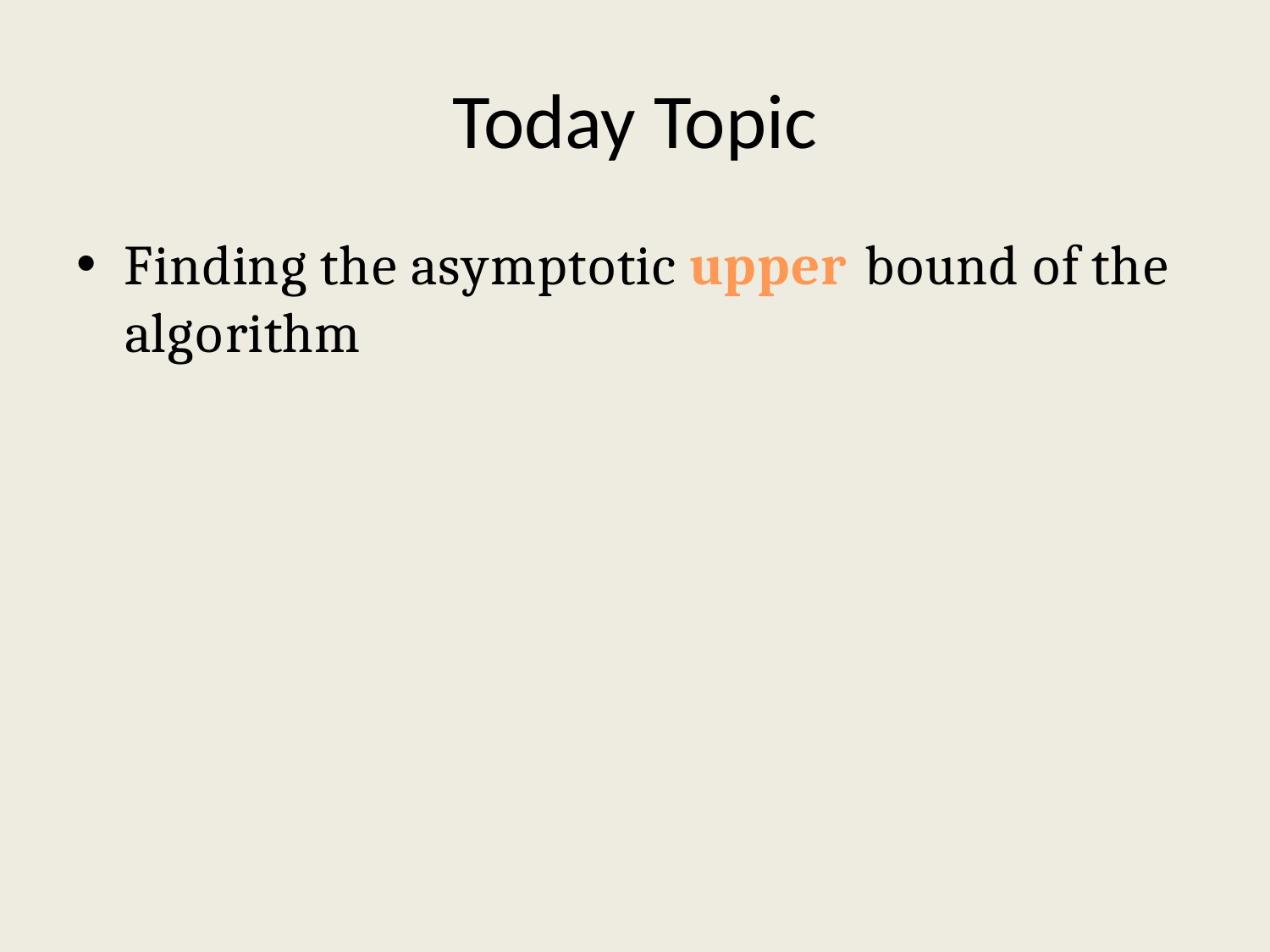

# Today Topic
Finding the asymptotic upper bound of the algorithm